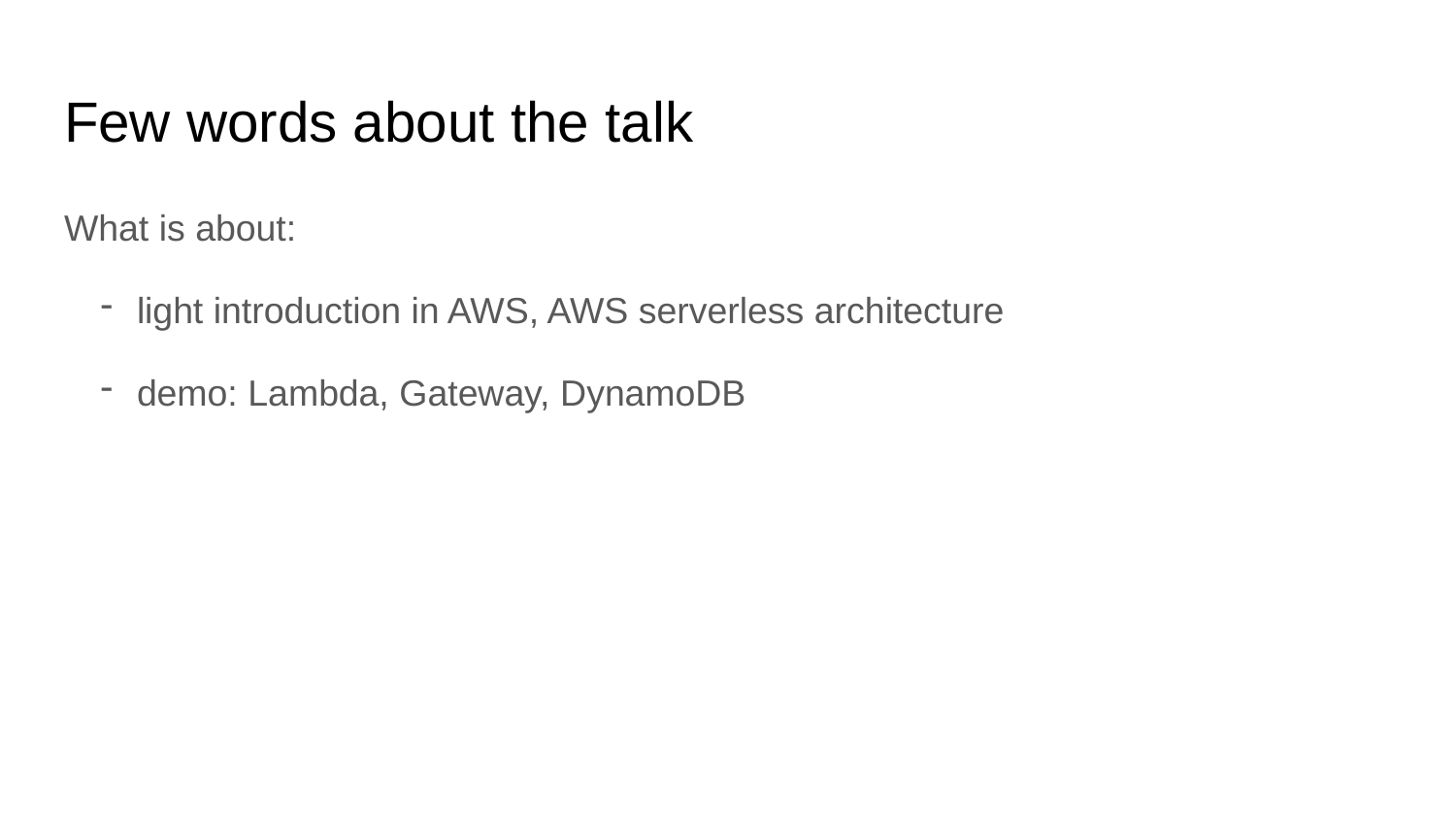

# Few words about the talk
What is about:
light introduction in AWS, AWS serverless architecture
demo: Lambda, Gateway, DynamoDB